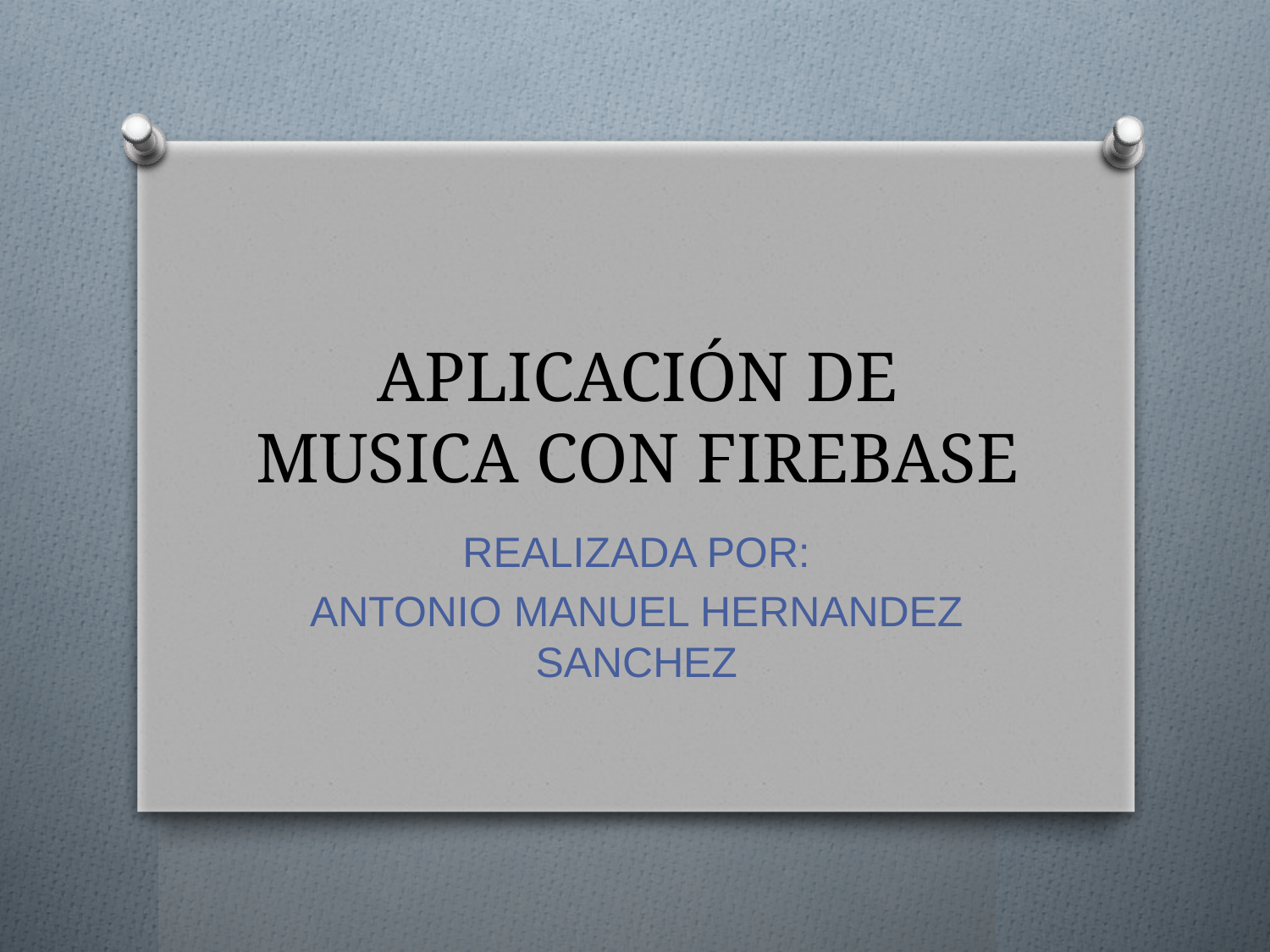

# APLICACIÓN DE MUSICA CON FIREBASE
REALIZADA POR:
ANTONIO MANUEL HERNANDEZ SANCHEZ